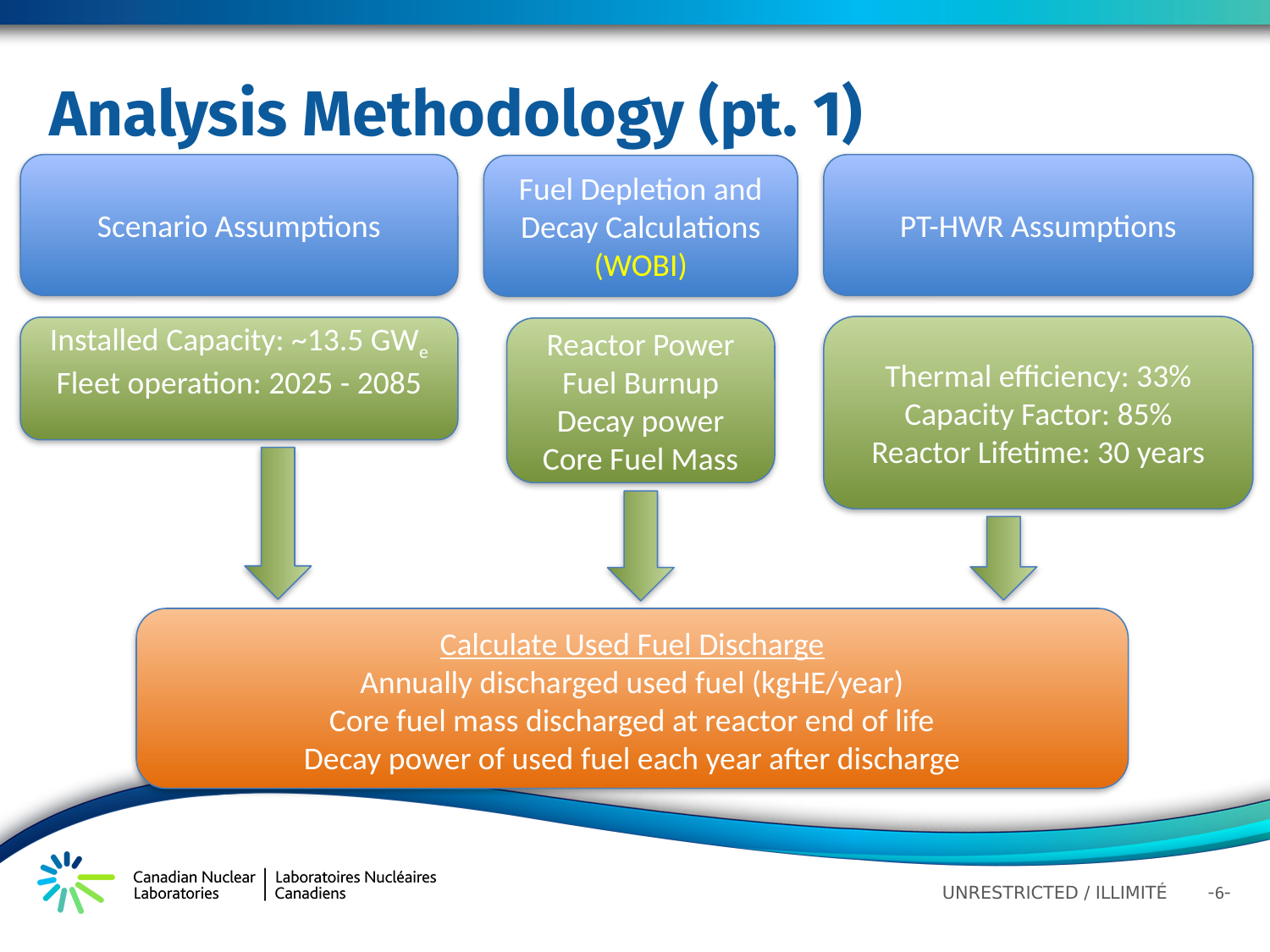

# Analysis Methodology (pt. 1)
Scenario Assumptions
PT-HWR Assumptions
Fuel Depletion and Decay Calculations
(WOBI)
Thermal efficiency: 33%
Capacity Factor: 85%
Reactor Lifetime: 30 years
Installed Capacity: ~13.5 GWe
Fleet operation: 2025 - 2085

Reactor Power
Fuel Burnup
Decay power
Core Fuel Mass

Calculate Used Fuel Discharge
Annually discharged used fuel (kgHE/year)
Core fuel mass discharged at reactor end of life
Decay power of used fuel each year after discharge